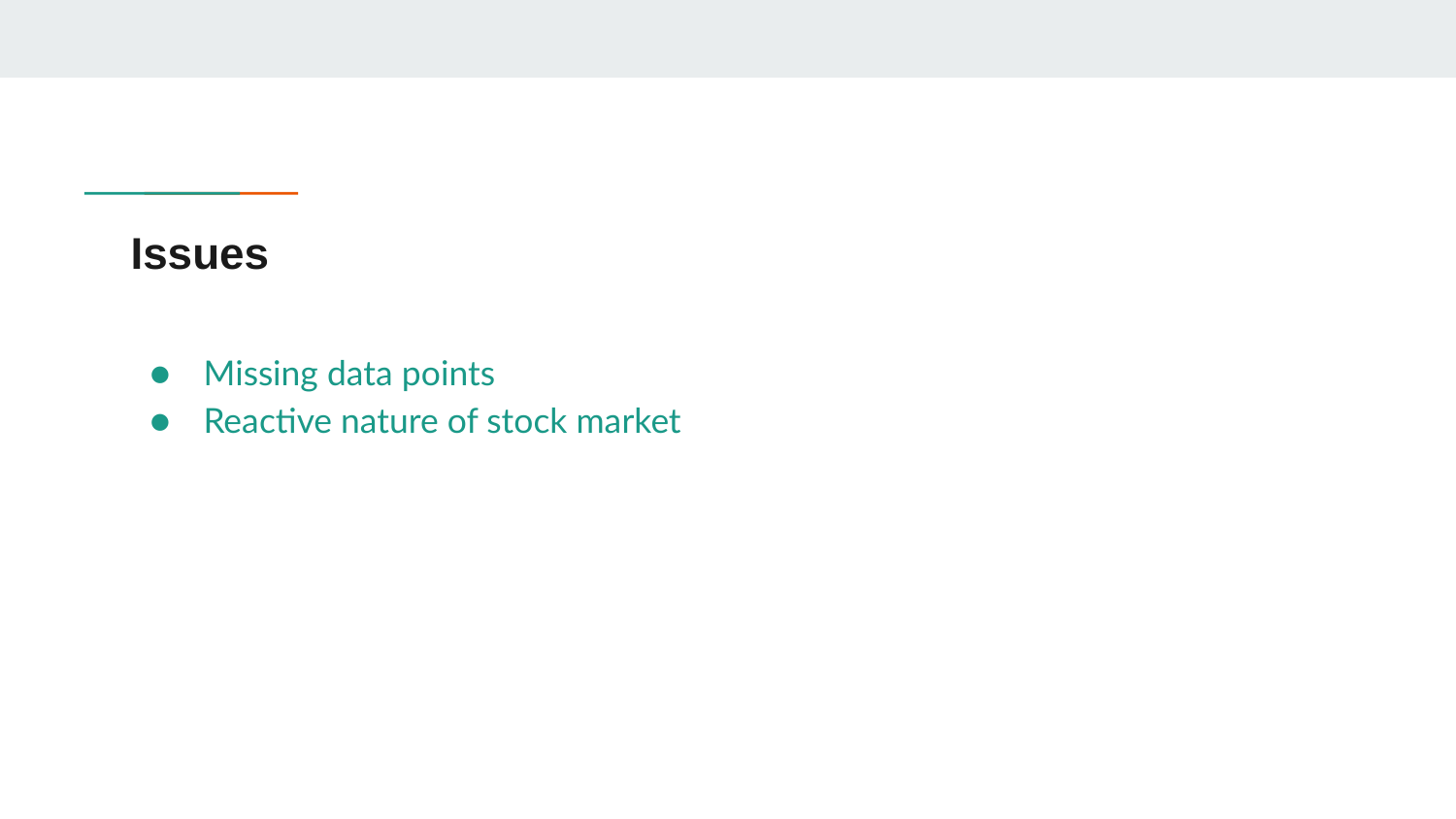

# Issues
Missing data points
Reactive nature of stock market